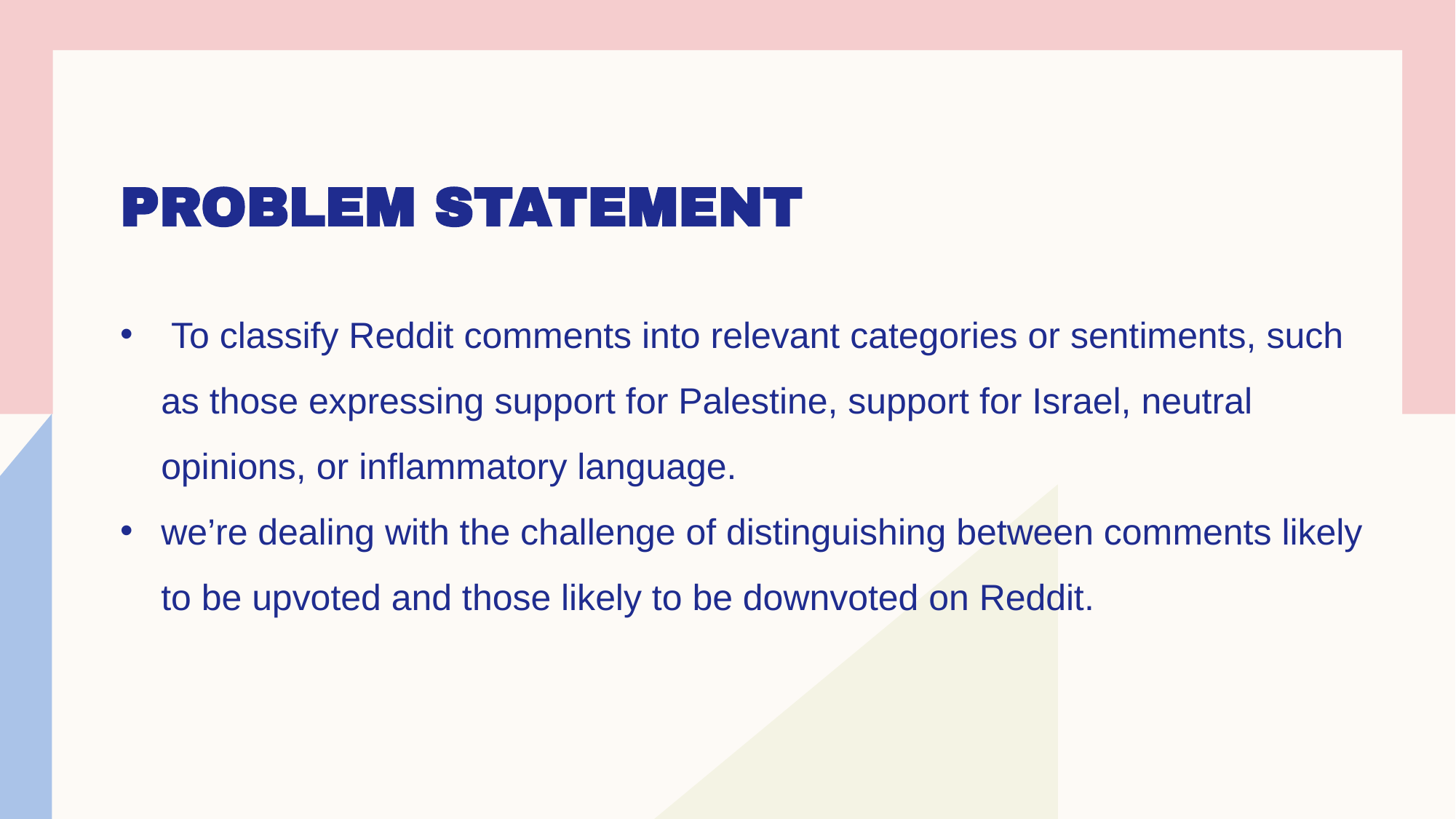

# Problem statement
 To classify Reddit comments into relevant categories or sentiments, such as those expressing support for Palestine, support for Israel, neutral opinions, or inflammatory language.
we’re dealing with the challenge of distinguishing between comments likely to be upvoted and those likely to be downvoted on Reddit.